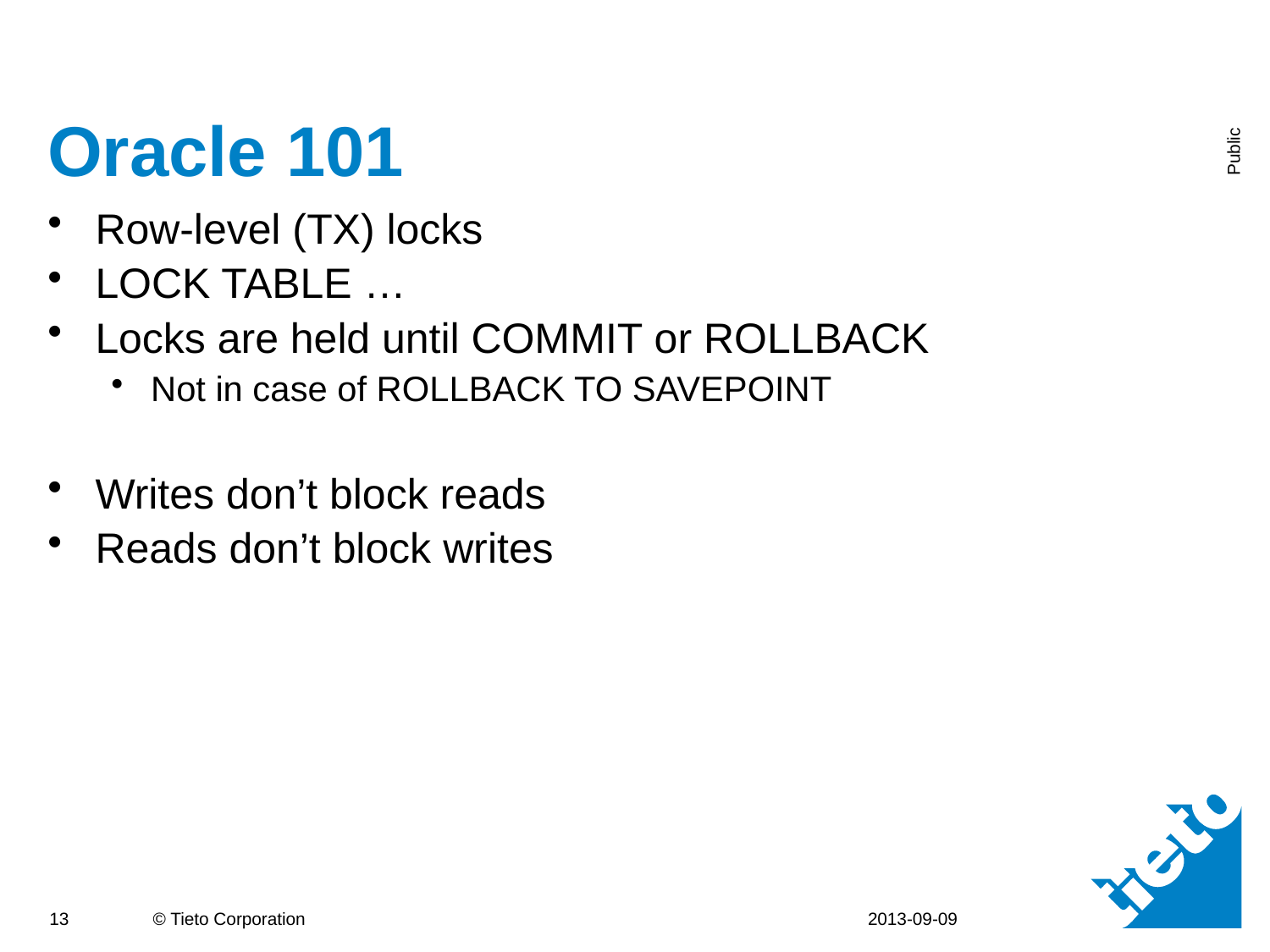

# Oracle 101
Row-level (TX) locks
LOCK TABLE …
Locks are held until COMMIT or ROLLBACK
Not in case of ROLLBACK TO SAVEPOINT

Writes don’t block reads
Reads don’t block writes
2013-09-09
13